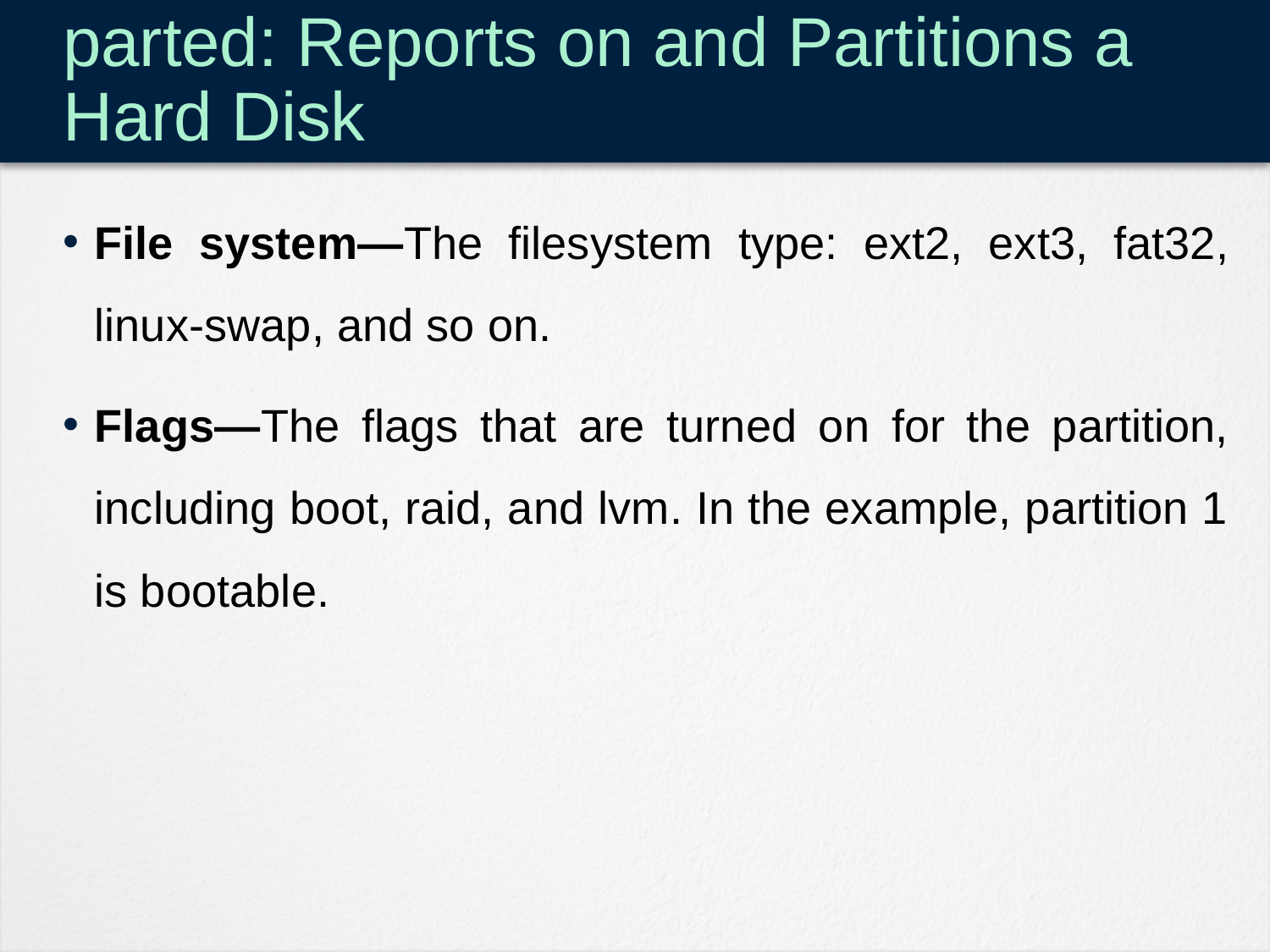

# parted: Reports on and Partitions a Hard Disk
File system—The filesystem type: ext2, ext3, fat32, linux-swap, and so on.
Flags—The flags that are turned on for the partition, including boot, raid, and lvm. In the example, partition 1 is bootable.